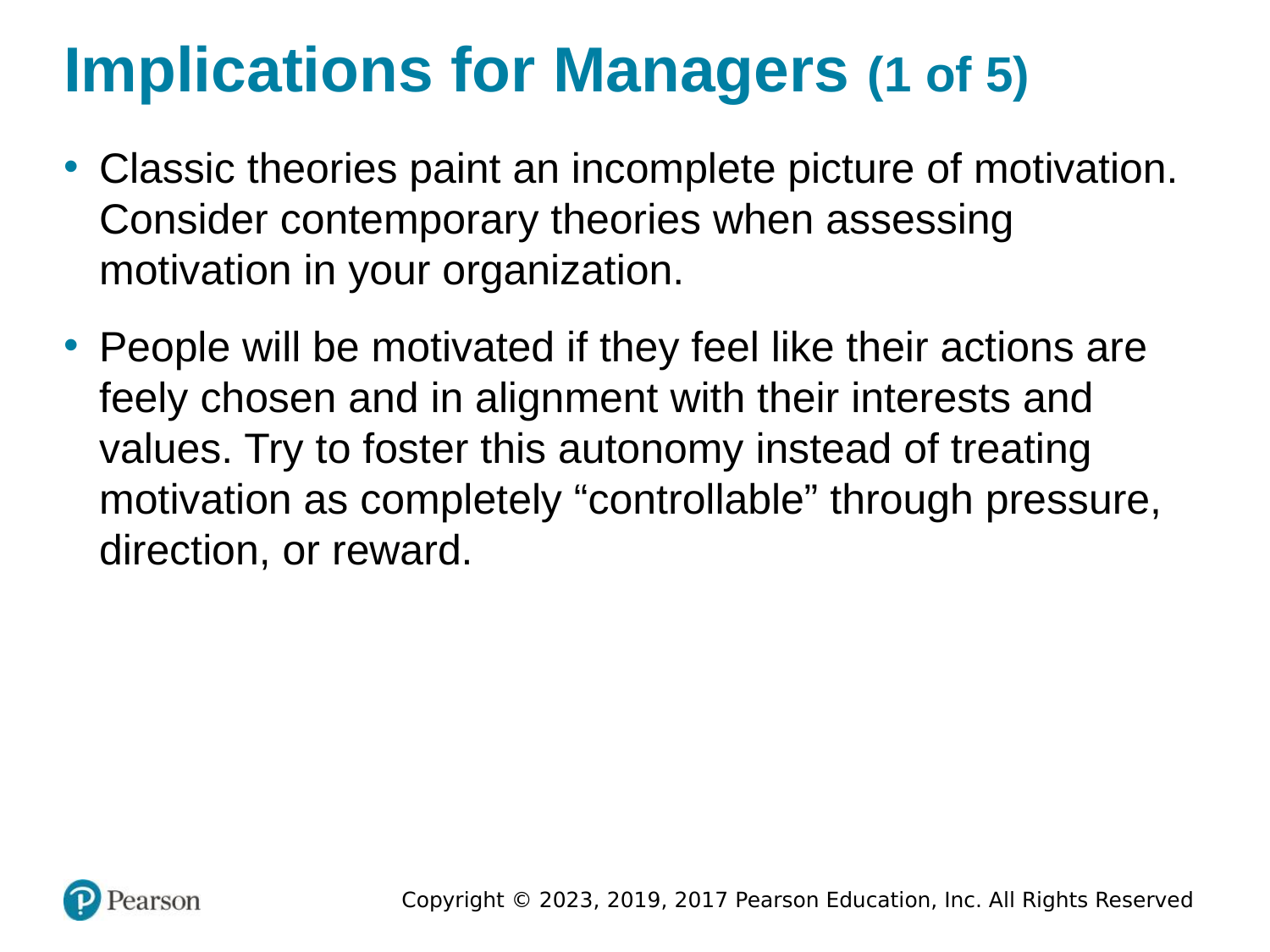

# Implications for Managers (1 of 5)
Classic theories paint an incomplete picture of motivation. Consider contemporary theories when assessing motivation in your organization.
People will be motivated if they feel like their actions are feely chosen and in alignment with their interests and values. Try to foster this autonomy instead of treating motivation as completely “controllable” through pressure, direction, or reward.